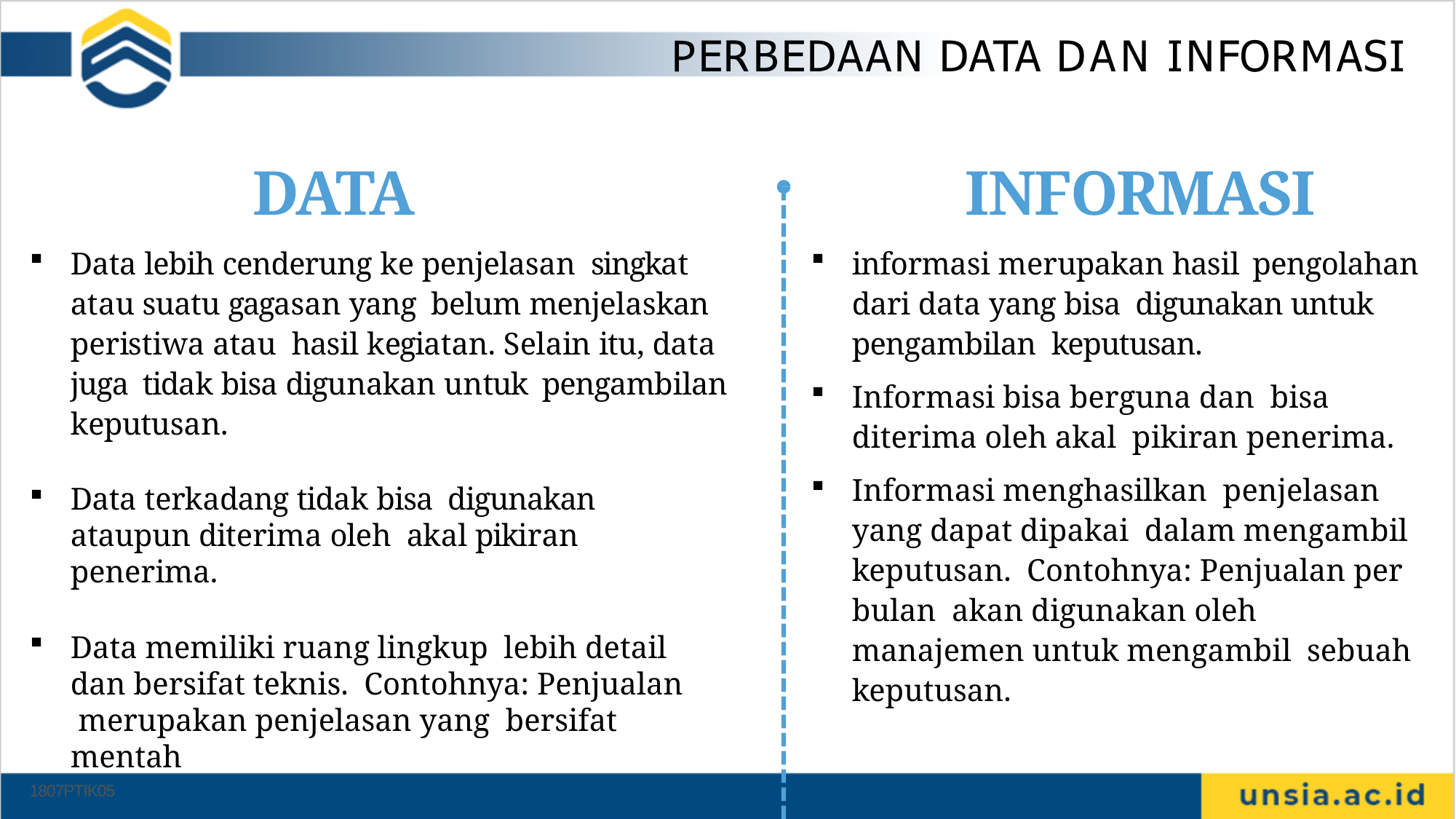

13
# PERBEDAAN DATA DAN INFORMASI
DATA
Data lebih cenderung ke penjelasan  singkat atau suatu gagasan yang  belum menjelaskan peristiwa atau  hasil kegiatan. Selain itu, data juga  tidak bisa digunakan untuk  pengambilan keputusan.
Data terkadang tidak bisa  digunakan ataupun diterima oleh  akal pikiran penerima.
Data memiliki ruang lingkup  lebih detail dan bersifat teknis.  Contohnya: Penjualan  merupakan penjelasan yang  bersifat mentah
INFORMASI
informasi merupakan hasil  pengolahan dari data yang bisa  digunakan untuk pengambilan  keputusan.
Informasi bisa berguna dan  bisa diterima oleh akal  pikiran penerima.
Informasi menghasilkan  penjelasan yang dapat dipakai  dalam mengambil keputusan.  Contohnya: Penjualan per bulan  akan digunakan oleh  manajemen untuk mengambil  sebuah keputusan.

1807PTIK05